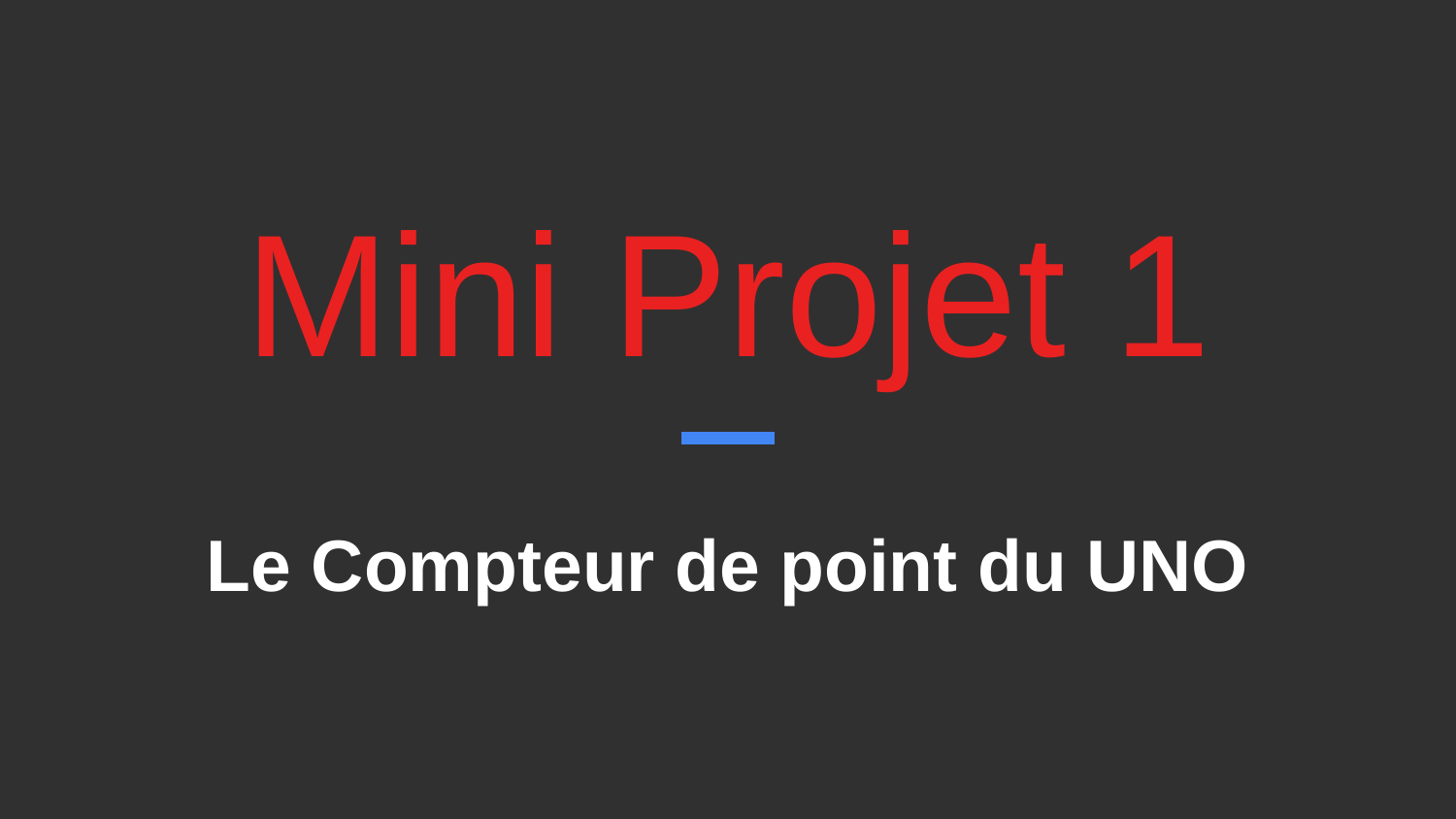

# Mini Projet 1
Le Compteur de point du UNO